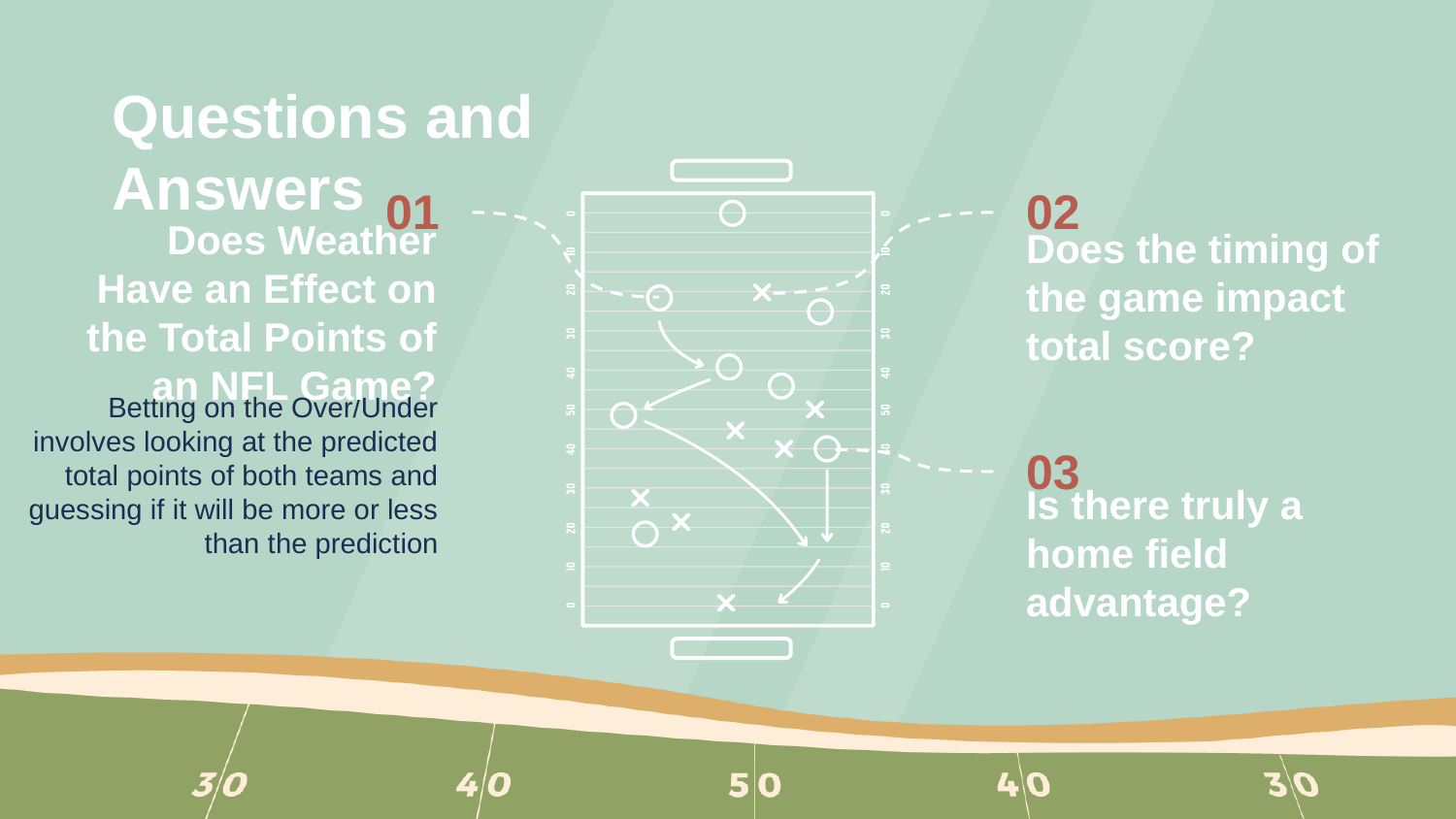

# Questions and Answers
01
02

Does the timing of the game impact total score?
Does Weather Have an Effect on the Total Points of an NFL Game?

Betting on the Over/Under involves looking at the predicted total points of both teams and guessing if it will be more or less than the prediction
03
Is there truly a home field advantage?